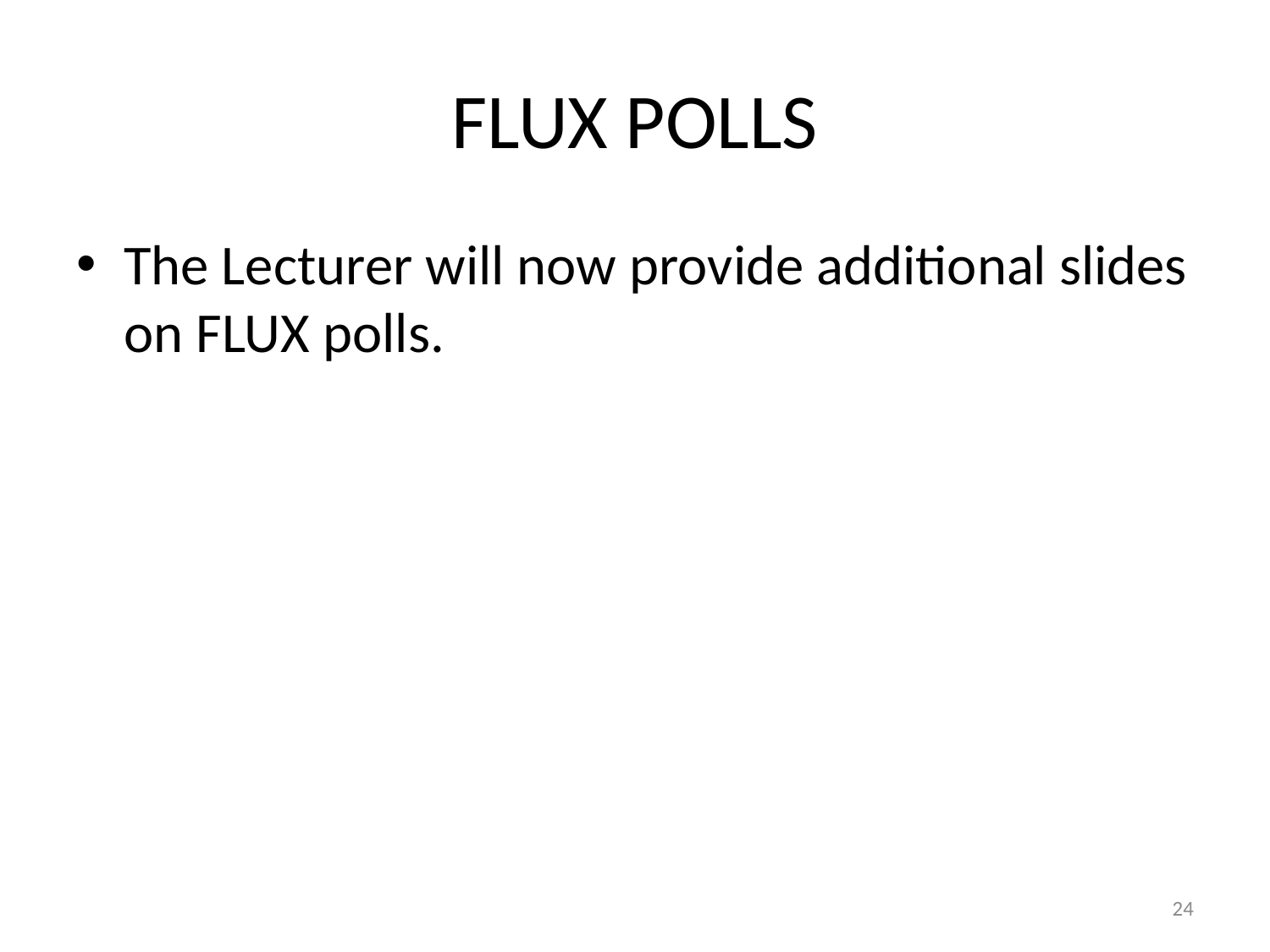

# FLUX POLLS
The Lecturer will now provide additional slides on FLUX polls.
24